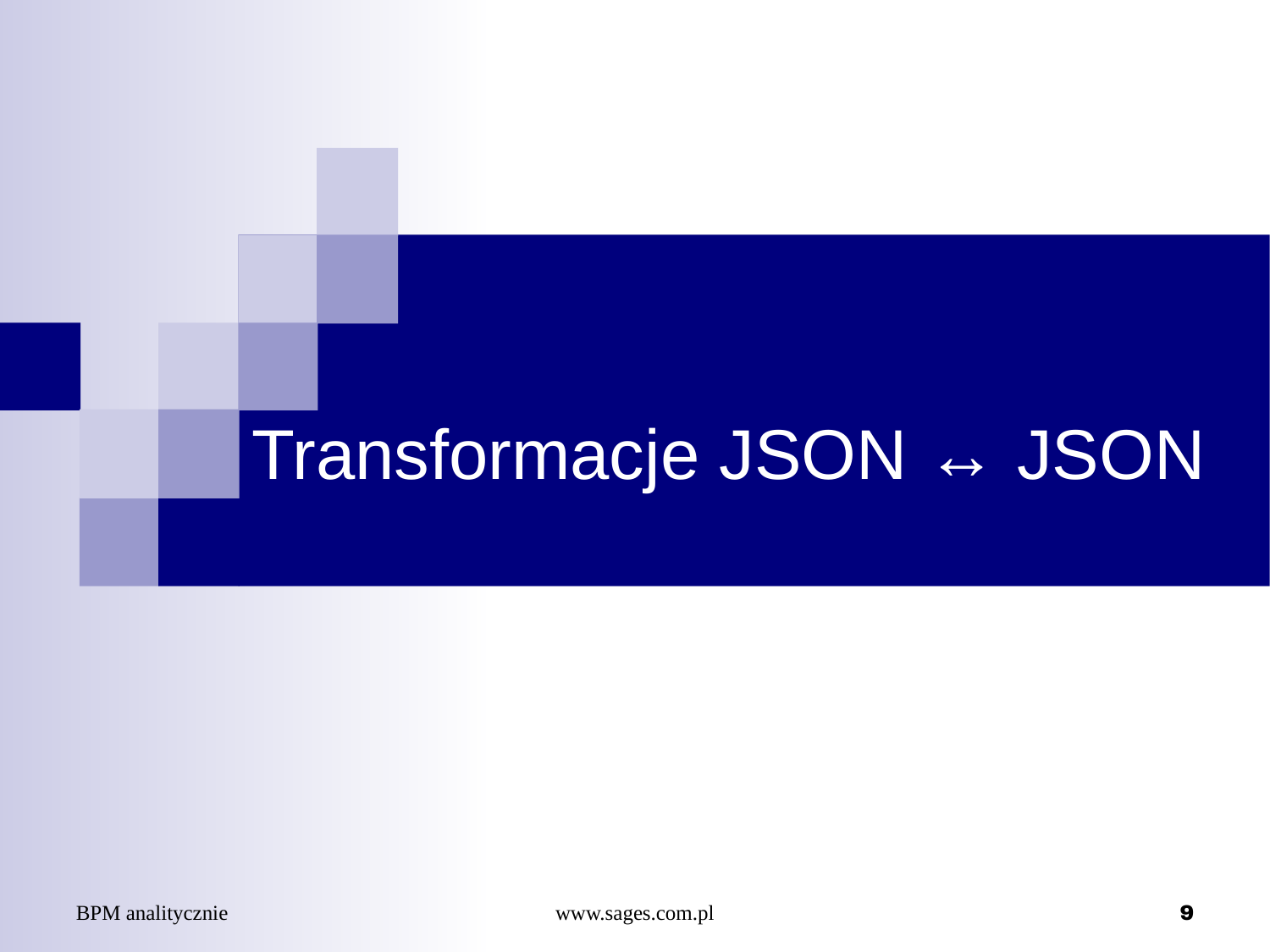

# Transformacje JSON ↔ JSON
BPM analitycznie
www.sages.com.pl
9